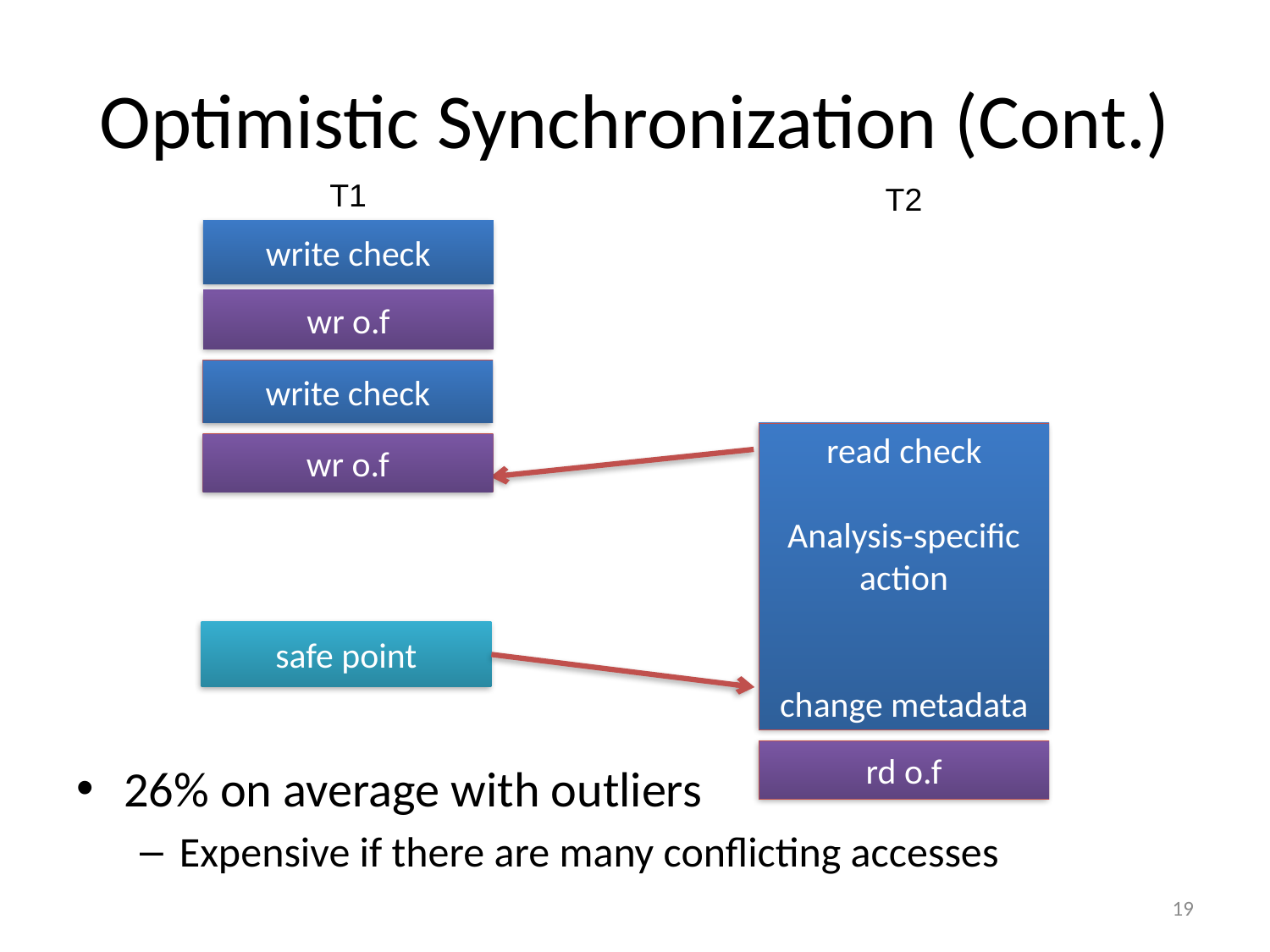

# Optimistic Synchronization (Cont.)
T1
T2
write check
wr o.f
write check
read check

Analysis-specific action

change metadata
wr o.f
safe point
rd o.f
26% on average with outliers
Expensive if there are many conflicting accesses
19